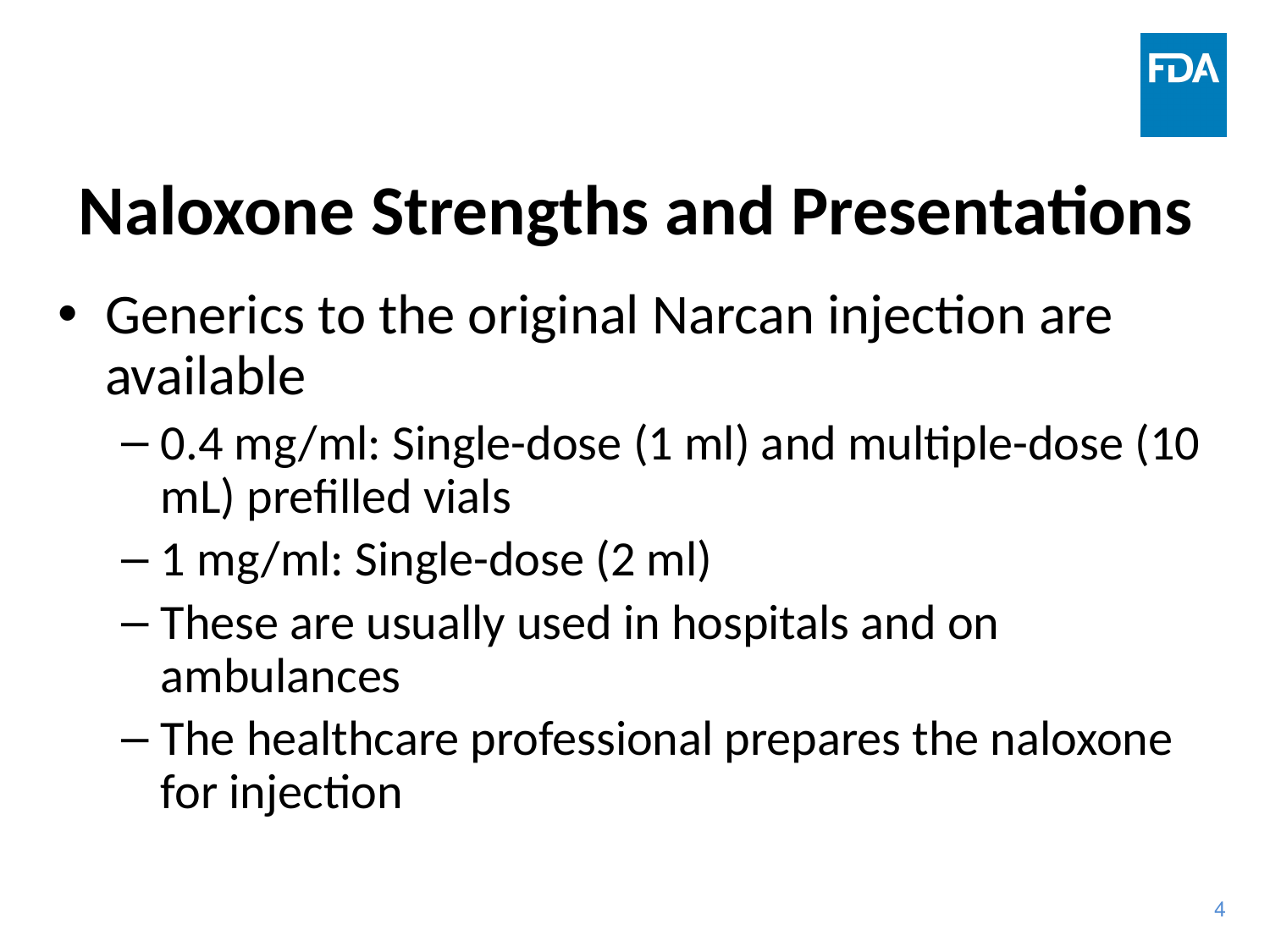

# Naloxone Strengths and Presentations
Generics to the original Narcan injection are available
0.4 mg/ml: Single-dose (1 ml) and multiple-dose (10 mL) prefilled vials
1 mg/ml: Single-dose (2 ml)
These are usually used in hospitals and on ambulances
The healthcare professional prepares the naloxone for injection